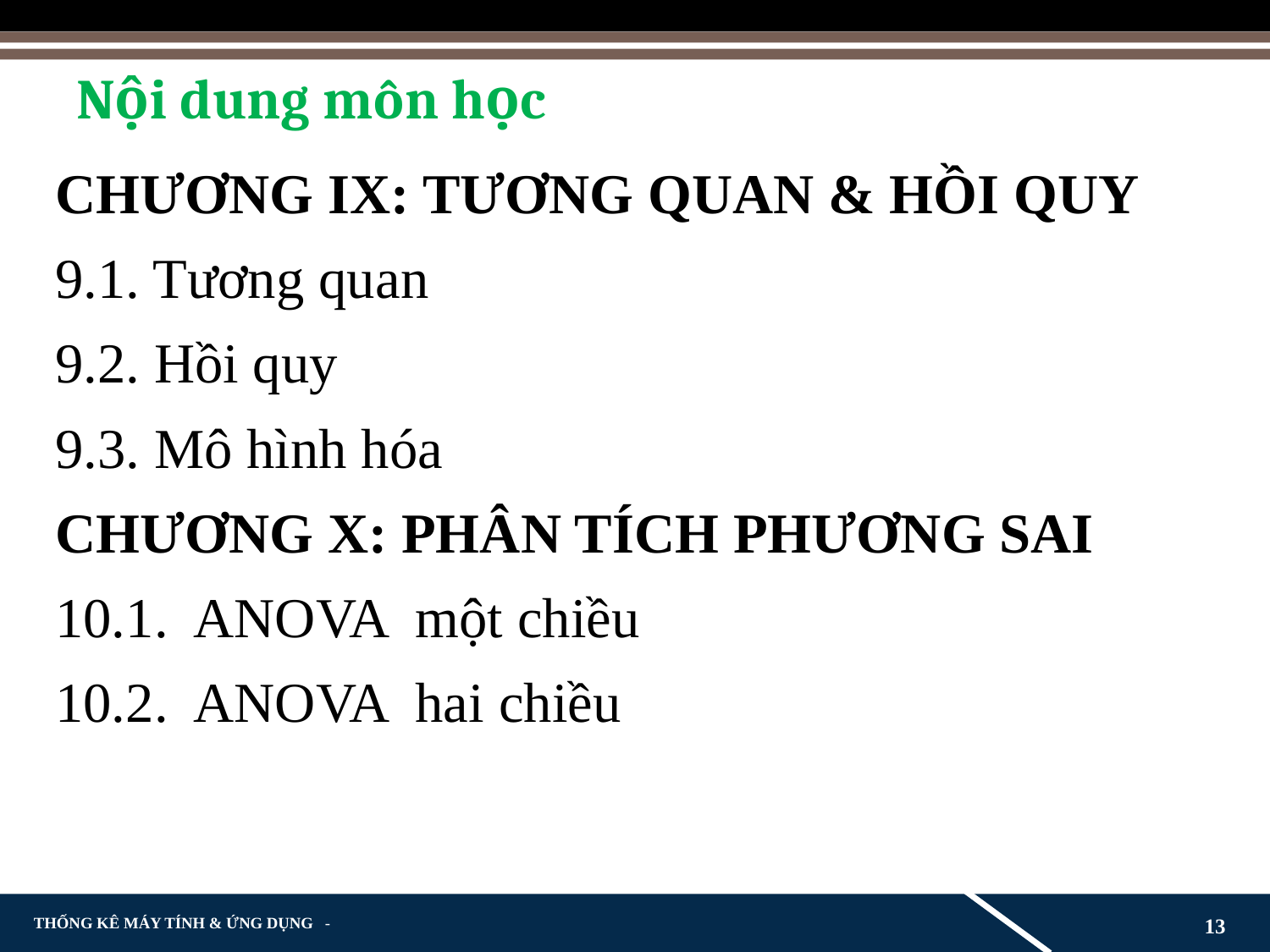

# Nội dung môn học
CHƯƠNG IX: TƯƠNG QUAN & HỒI QUY
9.1. Tương quan
9.2. Hồi quy
9.3. Mô hình hóa
CHƯƠNG X: PHÂN TÍCH PHƯƠNG SAI
10.1.  ANOVA  một chiều
10.2.  ANOVA  hai chiều

13